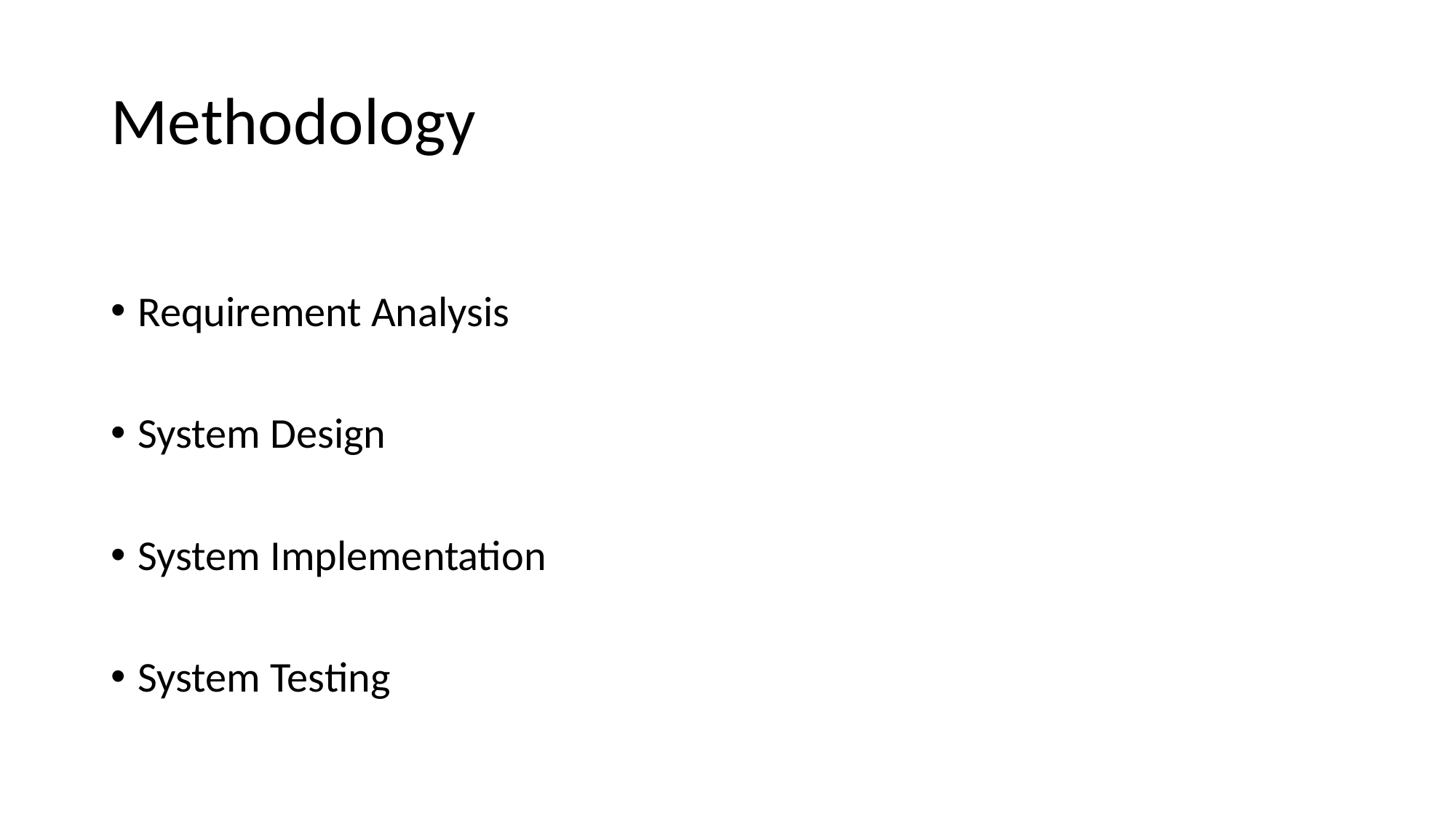

# Methodology

Requirement Analysis

System Design

System Implementation

System Testing